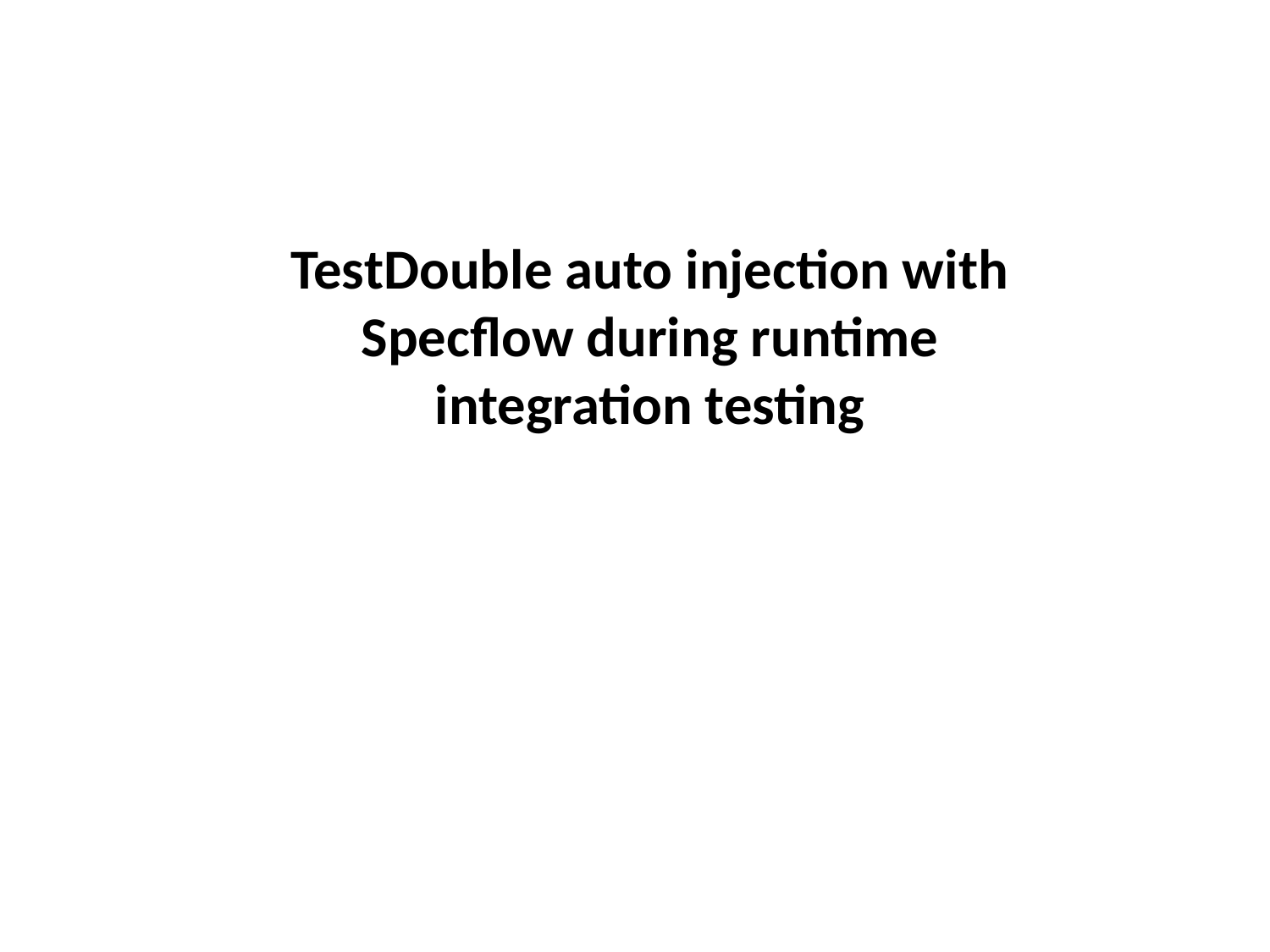

TestDouble auto injection with Specflow during runtime integration testing